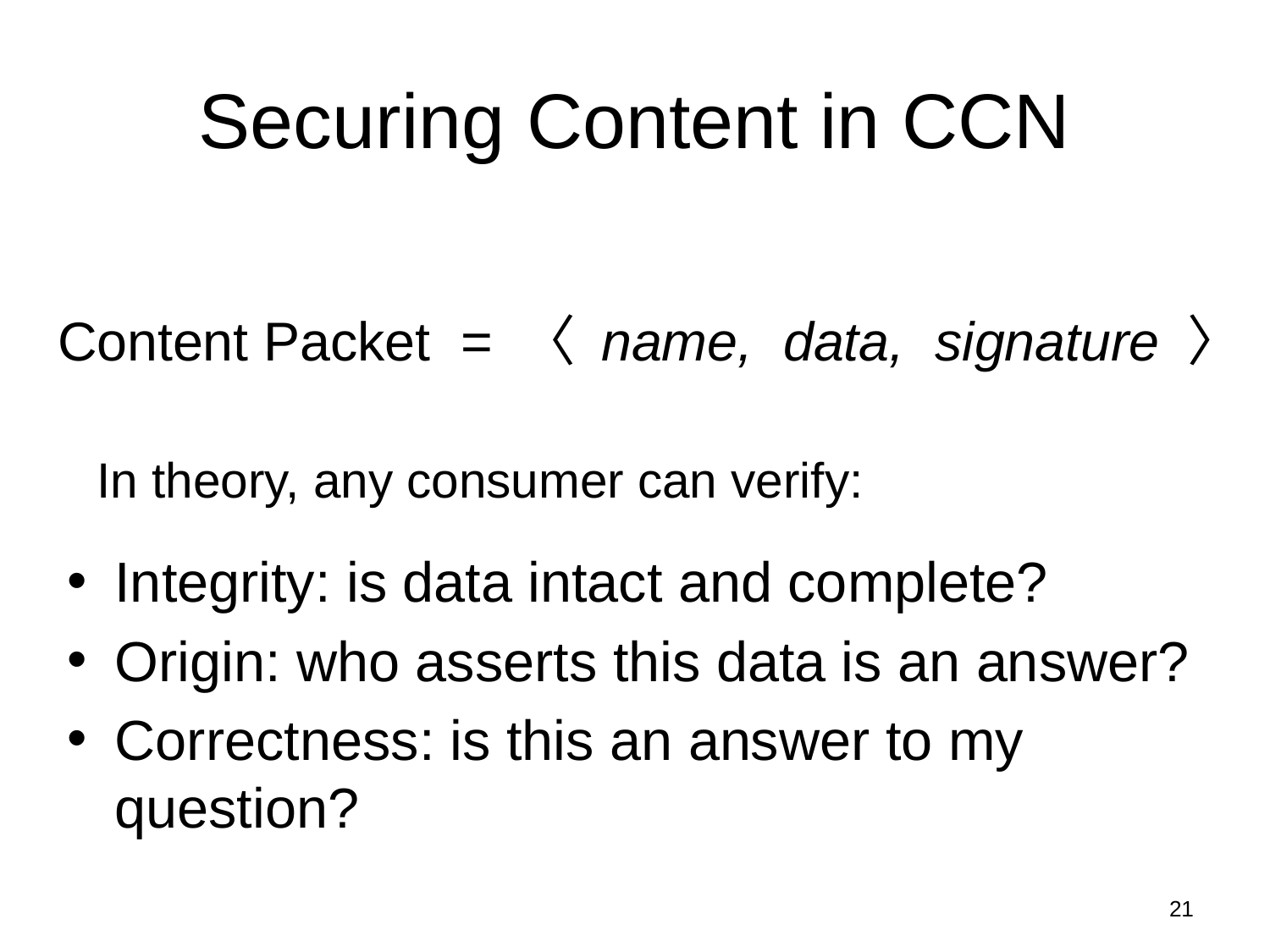

# Securing Content in CCN
Content Packet  = 〈 name,  data,  signature 〉
In theory, any consumer can verify:
Integrity: is data intact and complete?
Origin: who asserts this data is an answer?
Correctness: is this an answer to my question?
21